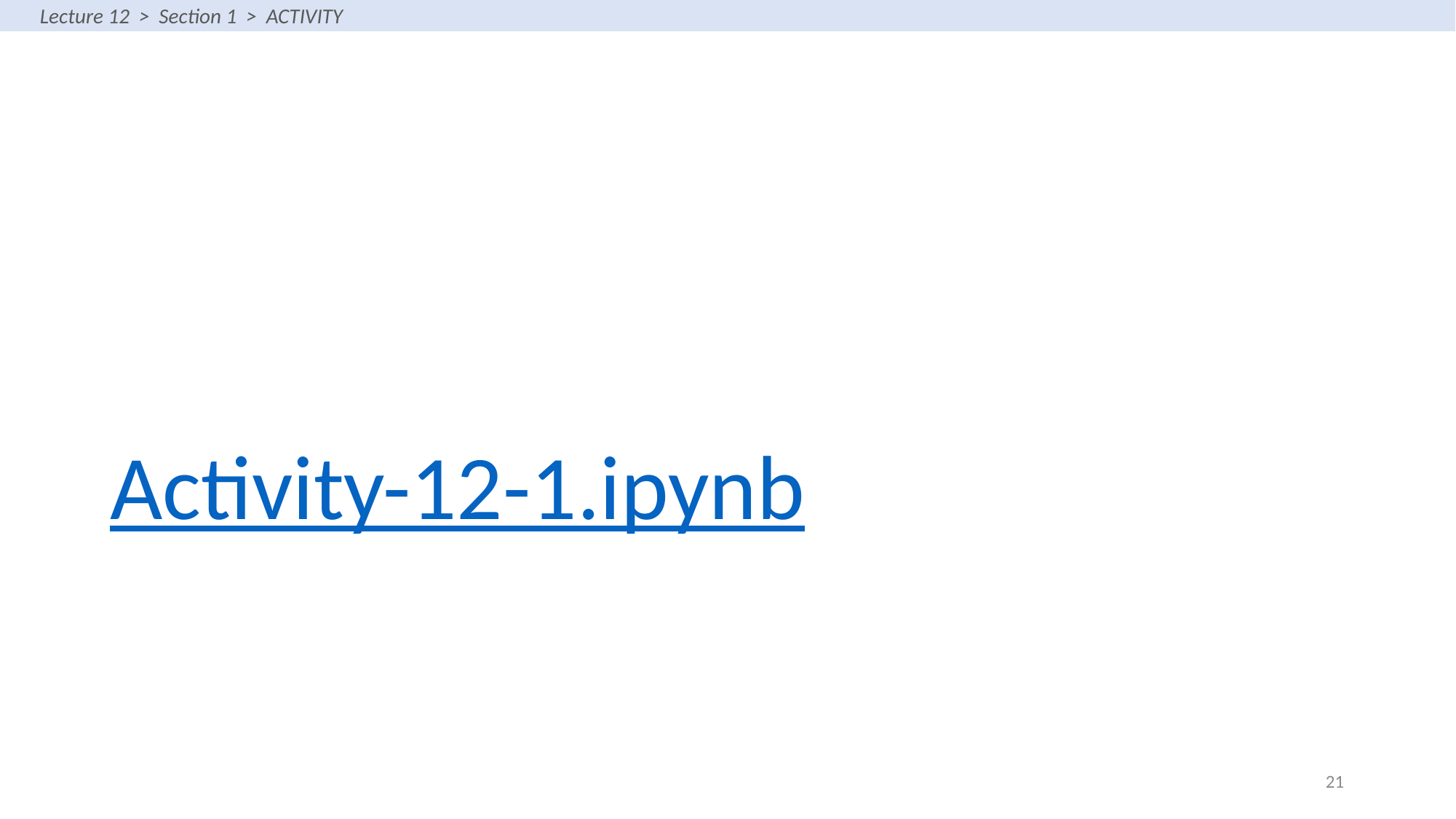

Lecture 12  >  Section 1  >  ACTIVITY
# Activity-12-1.ipynb
21